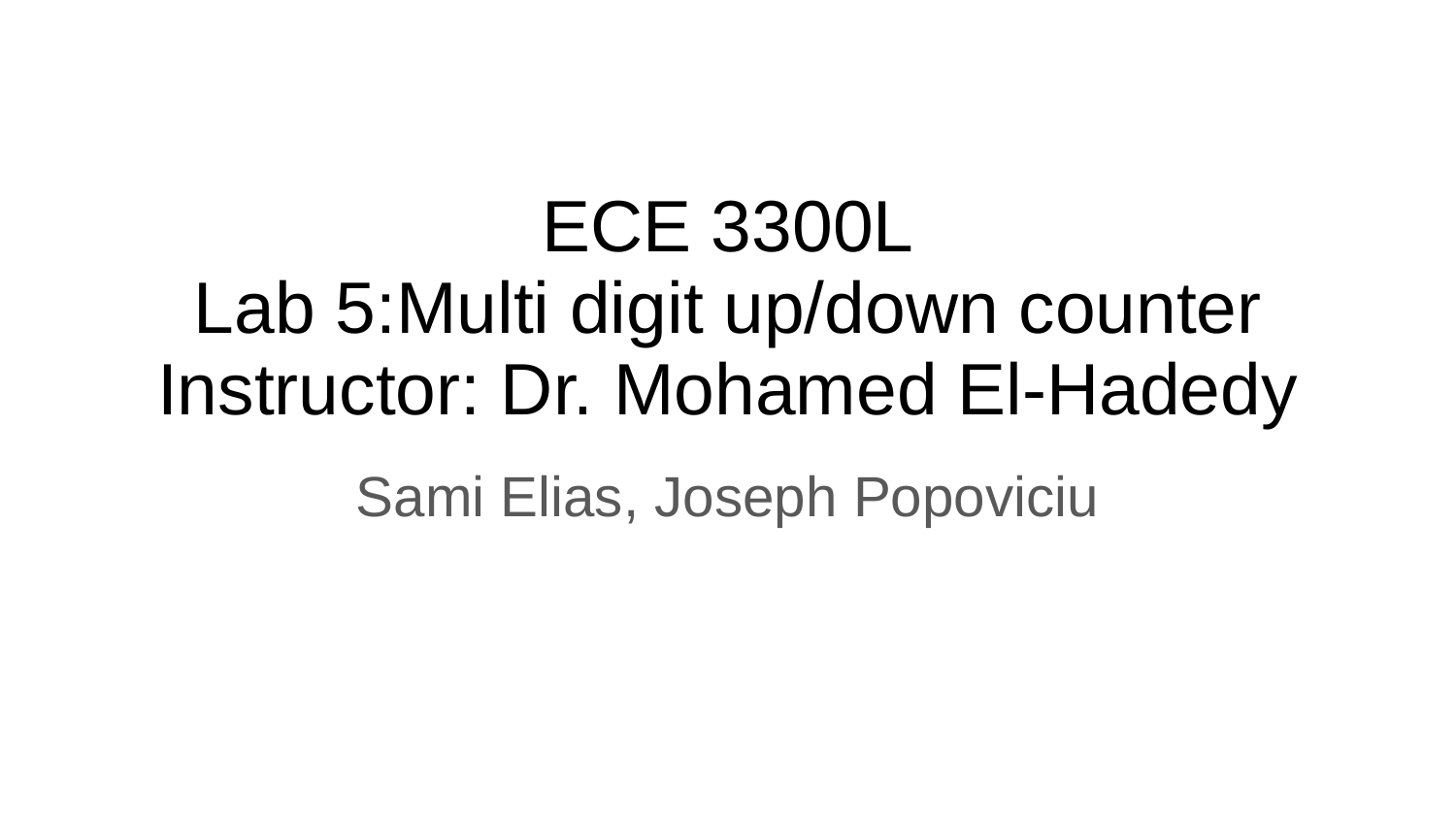

# ECE 3300L
Lab 5:Multi digit up/down counter
Instructor: Dr. Mohamed El-Hadedy
Sami Elias, Joseph Popoviciu